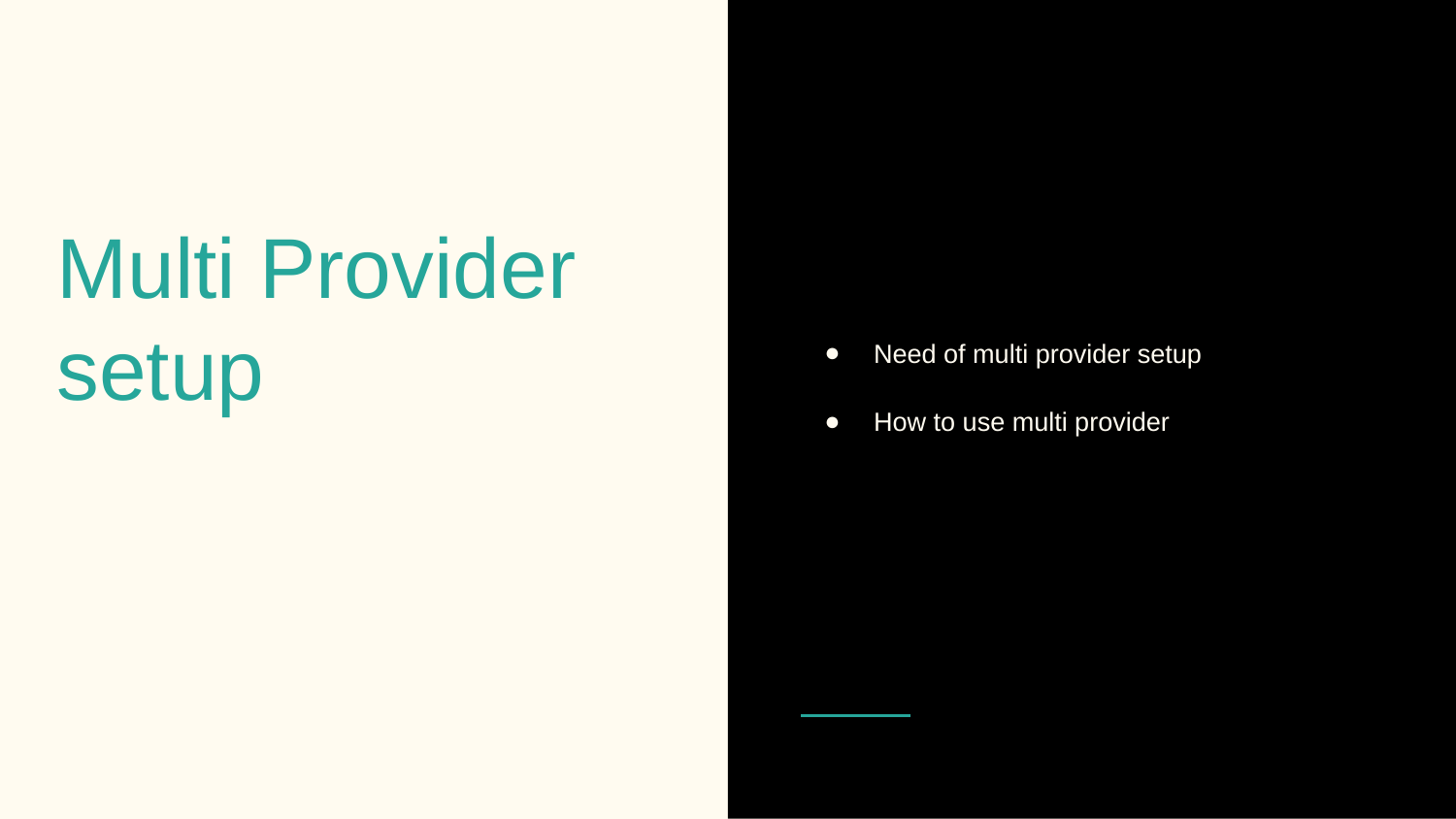

Need of multi provider setup
How to use multi provider
# Multi Provider setup